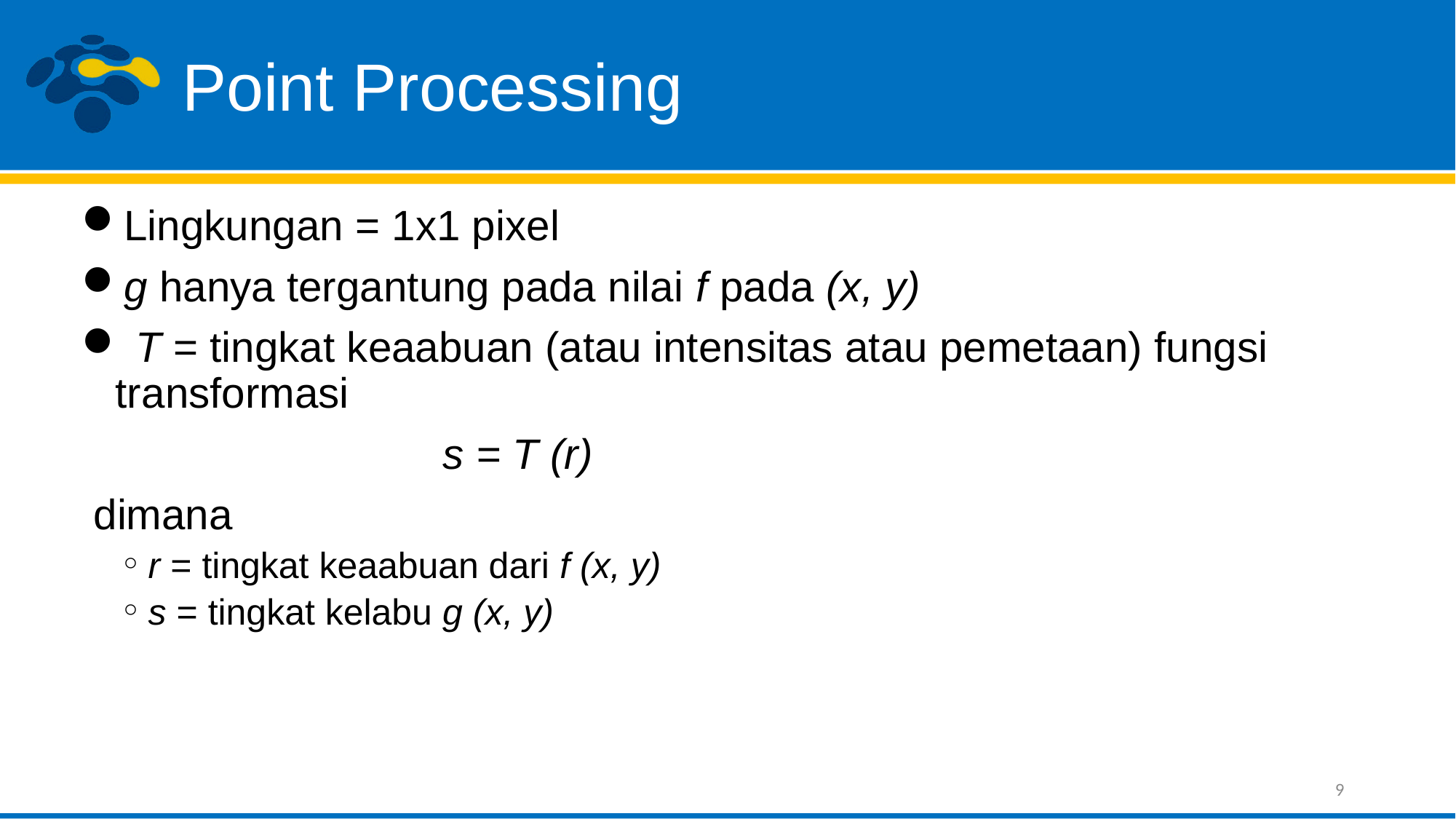

# Point Processing
Lingkungan = 1x1 pixel
g hanya tergantung pada nilai f pada (x, y)
 T = tingkat keaabuan (atau intensitas atau pemetaan) fungsi transformasi
				s = T (r)
 dimana
r = tingkat keaabuan dari f (x, y)
s = tingkat kelabu g (x, y)
9